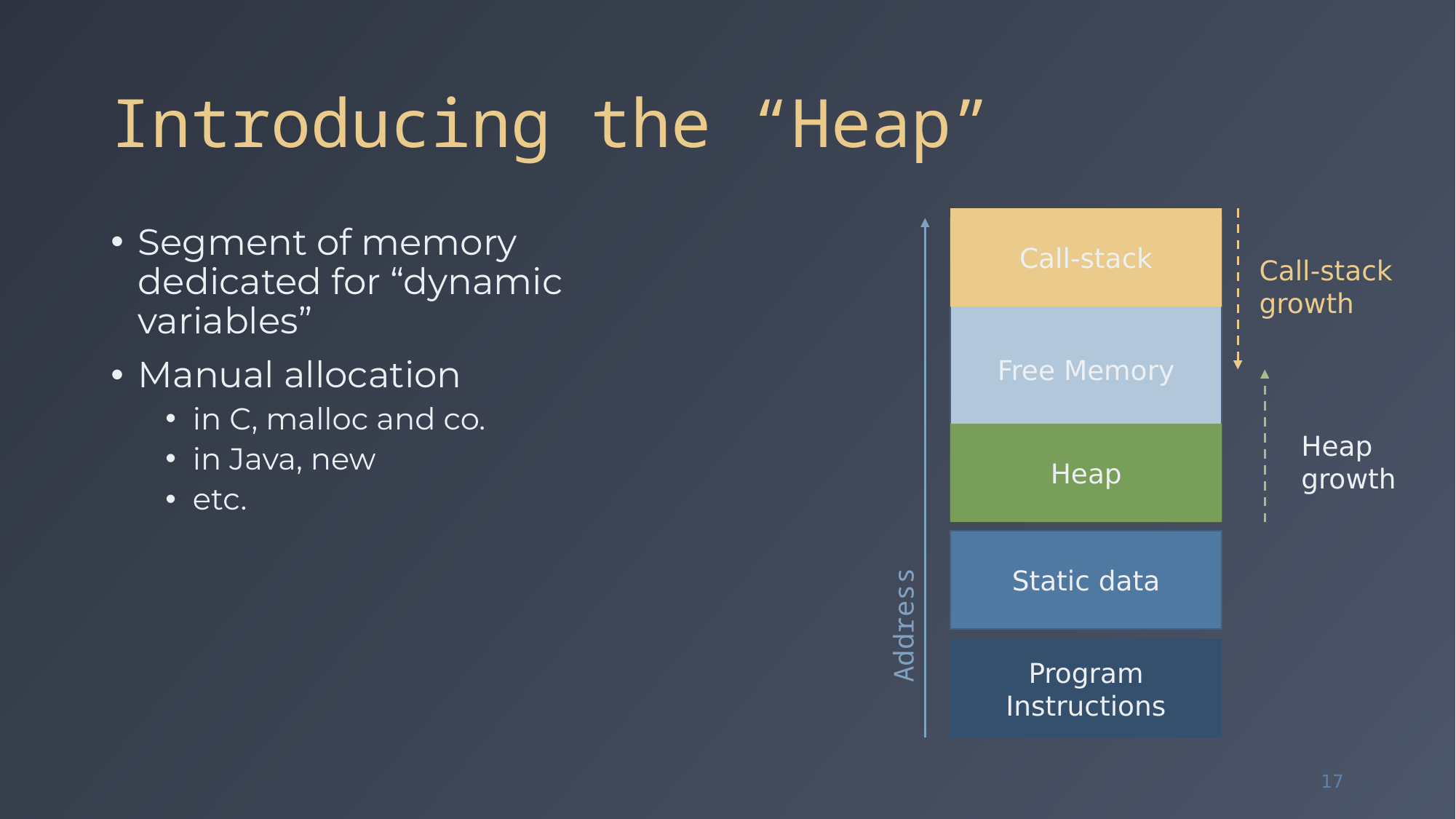

# Introducing the “Heap”
Call-stack
Segment of memory dedicated for “dynamic variables”
Manual allocation
in C, malloc and co.
in Java, new
etc.

Free Memory
Call-stack
growth
Heap
Heap
growth
Static data
Address
Program Instructions
17